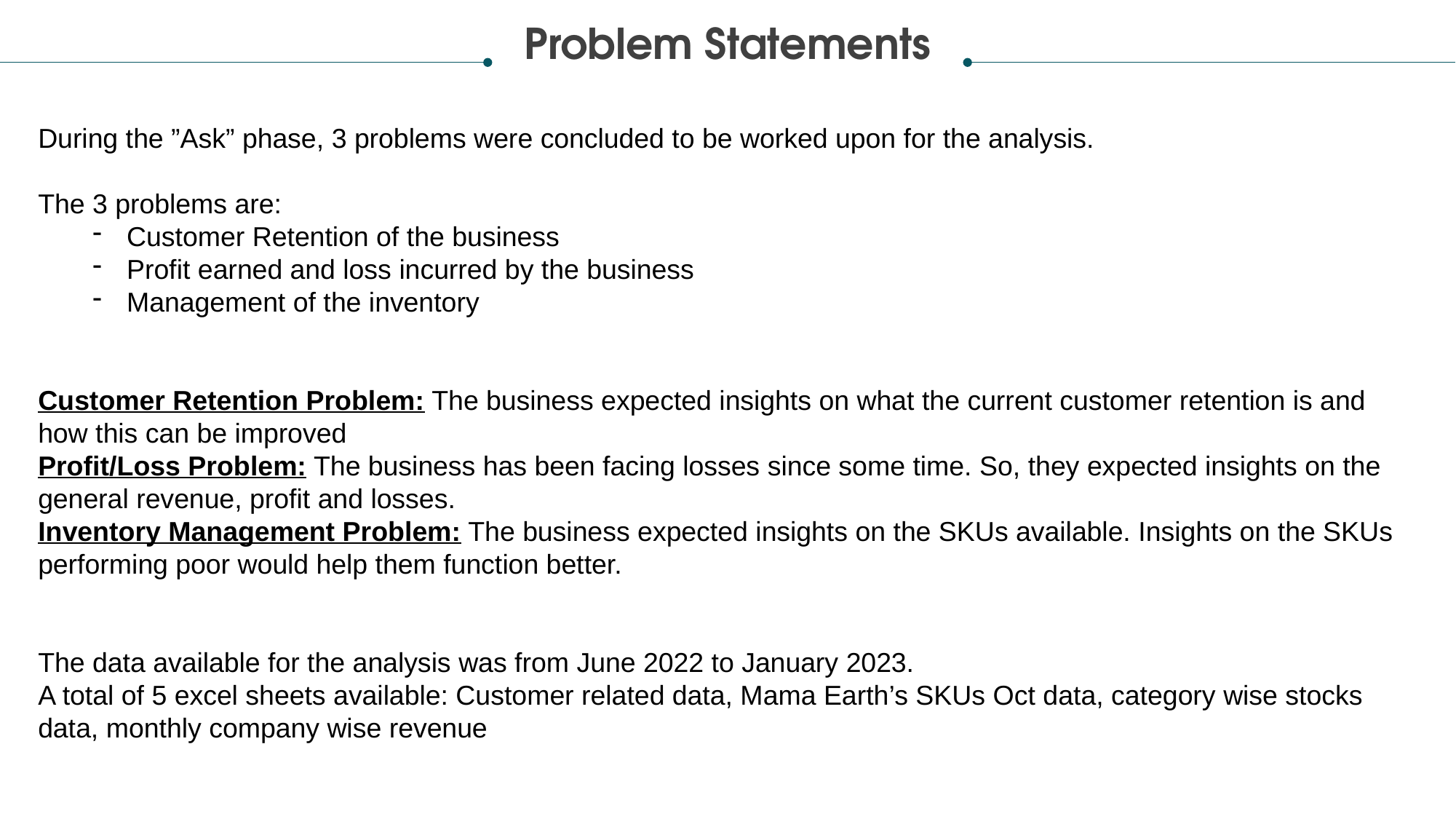

Problem Statements
During the ”Ask” phase, 3 problems were concluded to be worked upon for the analysis.

The 3 problems are:
Customer Retention of the business
Profit earned and loss incurred by the business
Management of the inventory

Customer Retention Problem: The business expected insights on what the current customer retention is and how this can be improved
Profit/Loss Problem: The business has been facing losses since some time. So, they expected insights on the general revenue, profit and losses.
Inventory Management Problem: The business expected insights on the SKUs available. Insights on the SKUs performing poor would help them function better.

The data available for the analysis was from June 2022 to January 2023.
A total of 5 excel sheets available: Customer related data, Mama Earth’s SKUs Oct data, category wise stocks data, monthly company wise revenue